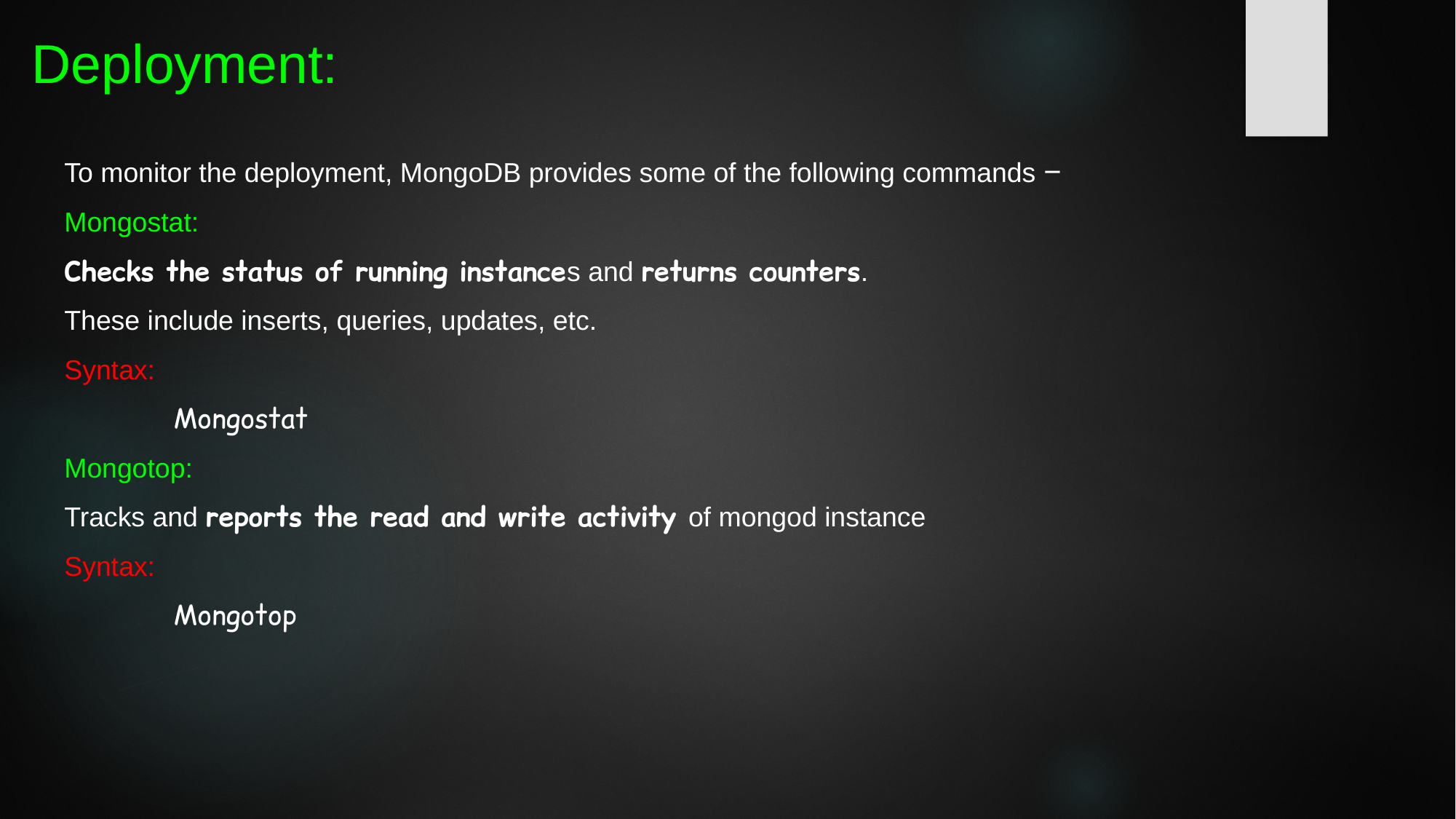

# Deployment:
To monitor the deployment, MongoDB provides some of the following commands −
Mongostat:
Checks the status of running instances and returns counters.
These include inserts, queries, updates, etc.
Syntax:
	Mongostat
Mongotop:
Tracks and reports the read and write activity of mongod instance
Syntax:
	Mongotop